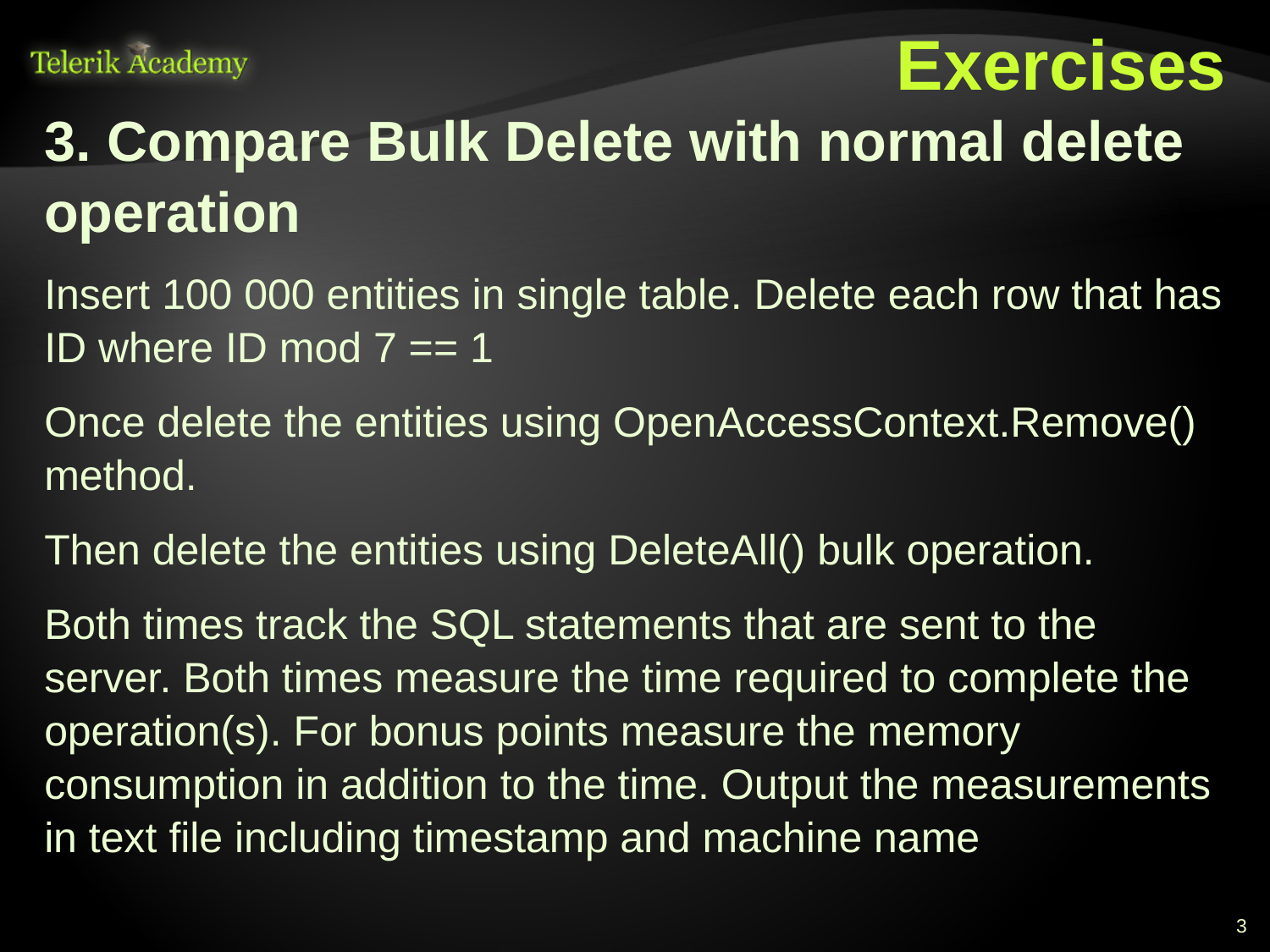

# Exercises
3. Compare Bulk Delete with normal delete operation
Insert 100 000 entities in single table. Delete each row that has ID where ID mod 7 == 1
Once delete the entities using OpenAccessContext.Remove() method.
Then delete the entities using DeleteAll() bulk operation.
Both times track the SQL statements that are sent to the server. Both times measure the time required to complete the operation(s). For bonus points measure the memory consumption in addition to the time. Output the measurements in text file including timestamp and machine name
3